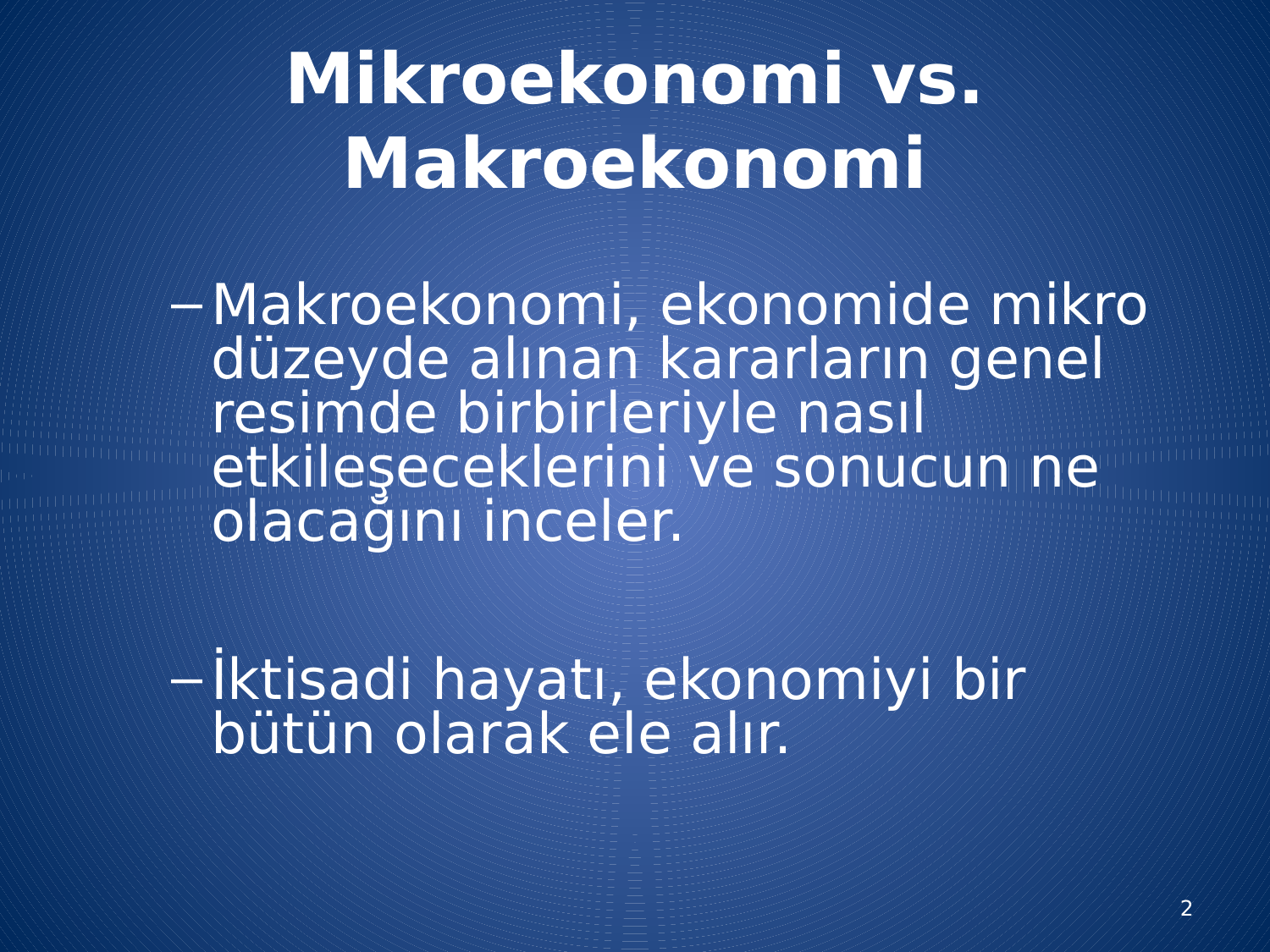

# Mikroekonomi vs. Makroekonomi
Makroekonomi, ekonomide mikro düzeyde alınan kararların genel resimde birbirleriyle nasıl etkileşeceklerini ve sonucun ne olacağını inceler.

İktisadi hayatı, ekonomiyi bir bütün olarak ele alır.
2